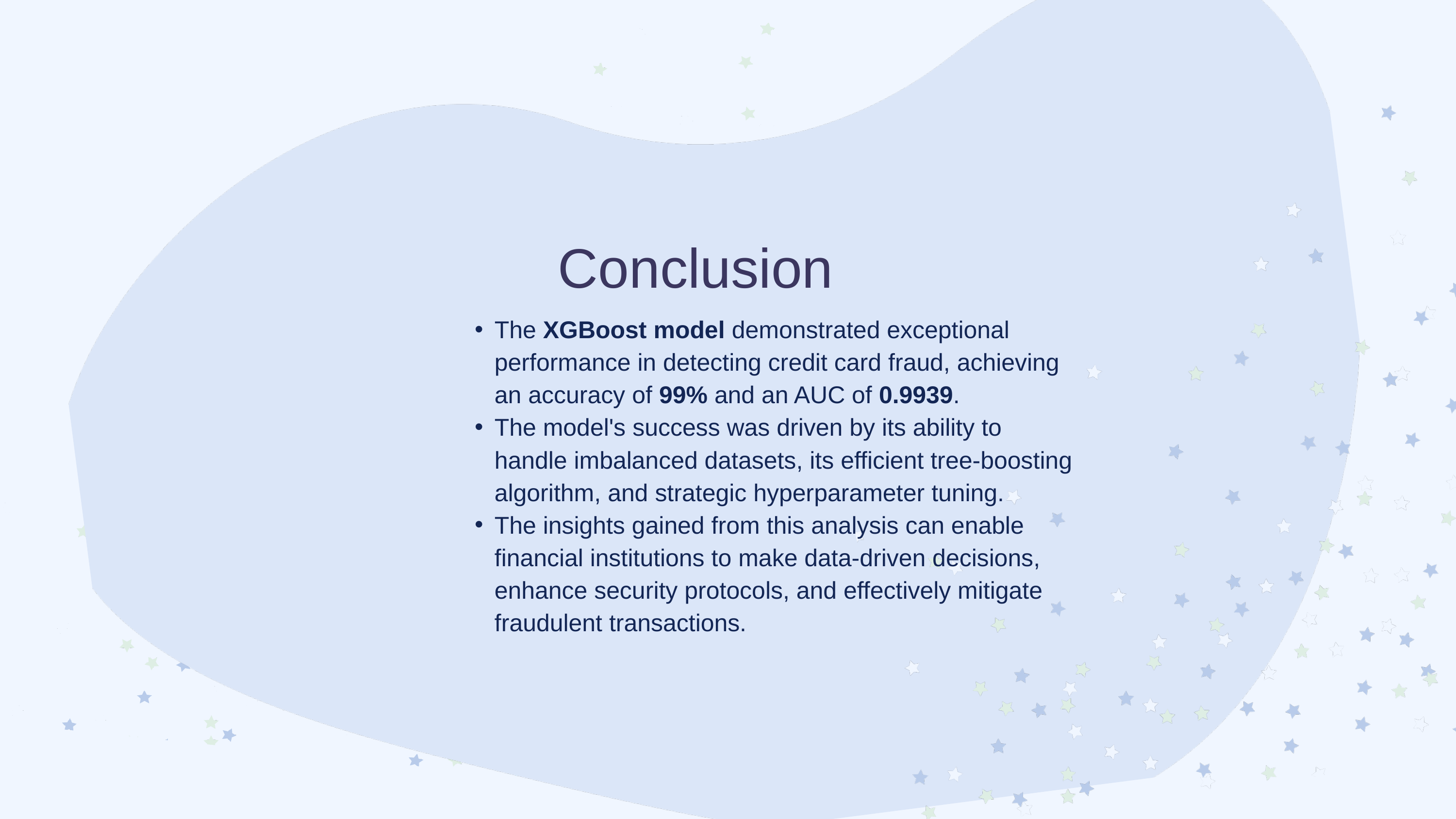

Conclusion
The XGBoost model demonstrated exceptional performance in detecting credit card fraud, achieving an accuracy of 99% and an AUC of 0.9939.
The model's success was driven by its ability to handle imbalanced datasets, its efficient tree-boosting algorithm, and strategic hyperparameter tuning.
The insights gained from this analysis can enable financial institutions to make data-driven decisions, enhance security protocols, and effectively mitigate fraudulent transactions.